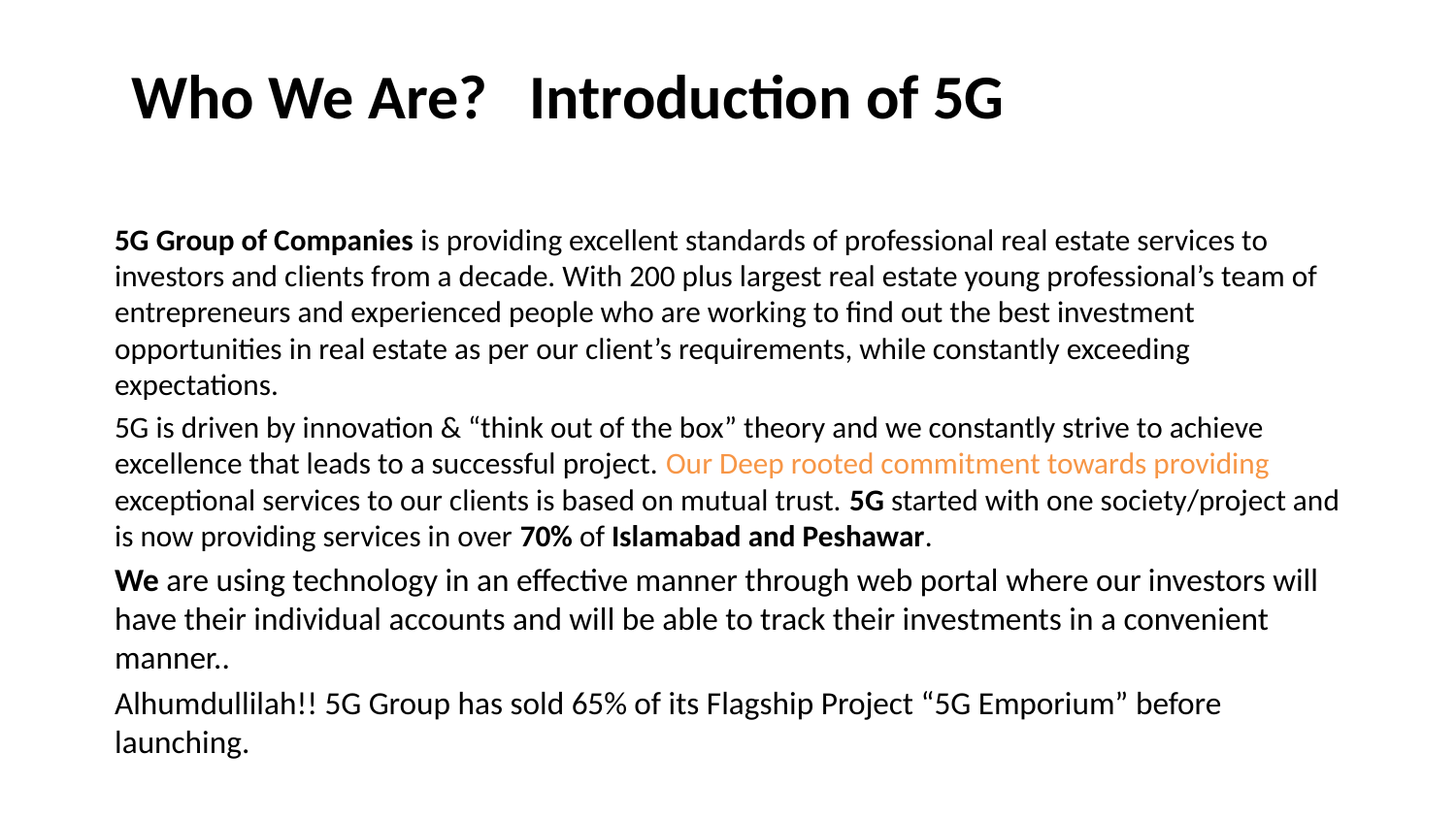

# Who We Are?   Introduction of 5G

5G Group of Companies is providing excellent standards of professional real estate services to investors and clients from a decade. With 200 plus largest real estate young professional’s team of entrepreneurs and experienced people who are working to find out the best investment opportunities in real estate as per our client’s requirements, while constantly exceeding expectations.
5G is driven by innovation & “think out of the box” theory and we constantly strive to achieve excellence that leads to a successful project. Our Deep rooted commitment towards providing exceptional services to our clients is based on mutual trust. 5G started with one society/project and is now providing services in over 70% of Islamabad and Peshawar.
We are using technology in an effective manner through web portal where our investors will have their individual accounts and will be able to track their investments in a convenient manner..
Alhumdullilah!! 5G Group has sold 65% of its Flagship Project “5G Emporium” before launching.